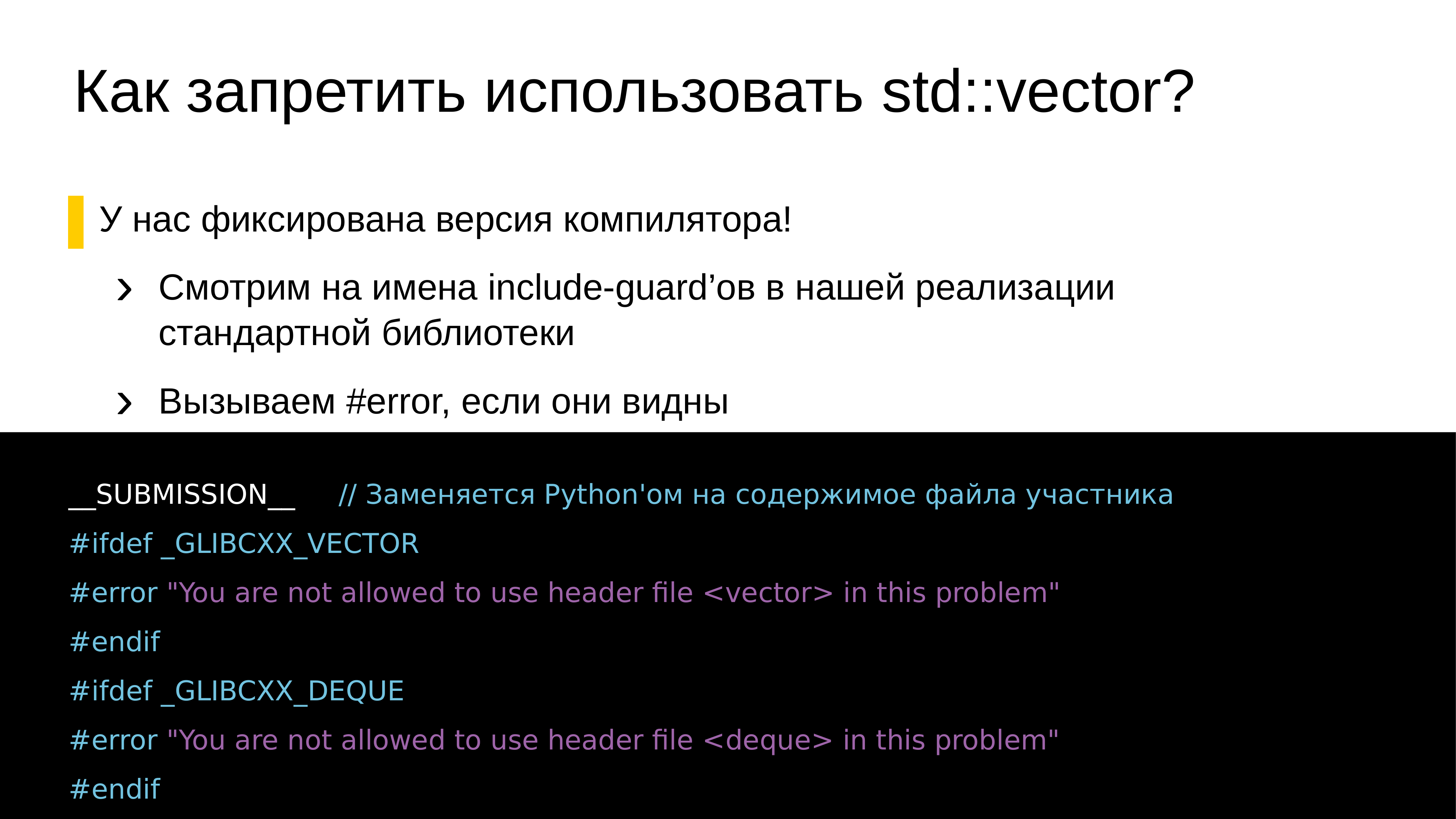

# Как запретить использовать std::vector?
У нас фиксирована версия компилятора!
Смотрим на имена include-guard’ов в нашей реализации стандартной библиотеки
Вызываем #error, если они видны
__SUBMISSION__     // Заменяется Python'ом на содержимое файла участника
#ifdef _GLIBCXX_VECTOR
#error "You are not allowed to use header file <vector> in this problem"
#endif
#ifdef _GLIBCXX_DEQUE
#error "You are not allowed to use header file <deque> in this problem"
#endif

32